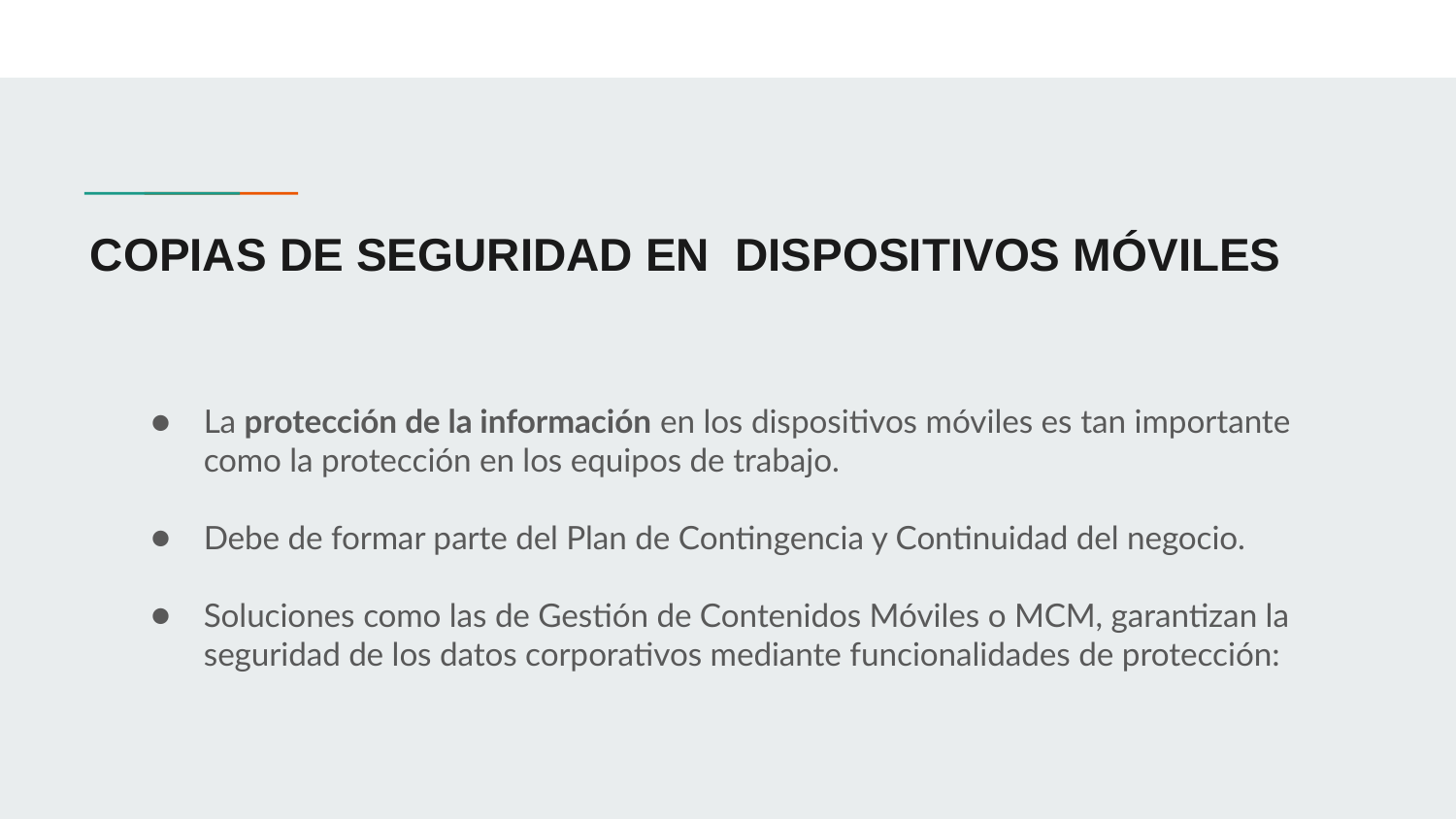

# COPIAS DE SEGURIDAD EN  DISPOSITIVOS MÓVILES

La protección de la información en los dispositivos móviles es tan importante como la protección en los equipos de trabajo.

Debe de formar parte del Plan de Contingencia y Continuidad del negocio.

Soluciones como las de Gestión de Contenidos Móviles o MCM, garantizan la seguridad de los datos corporativos mediante funcionalidades de protección: